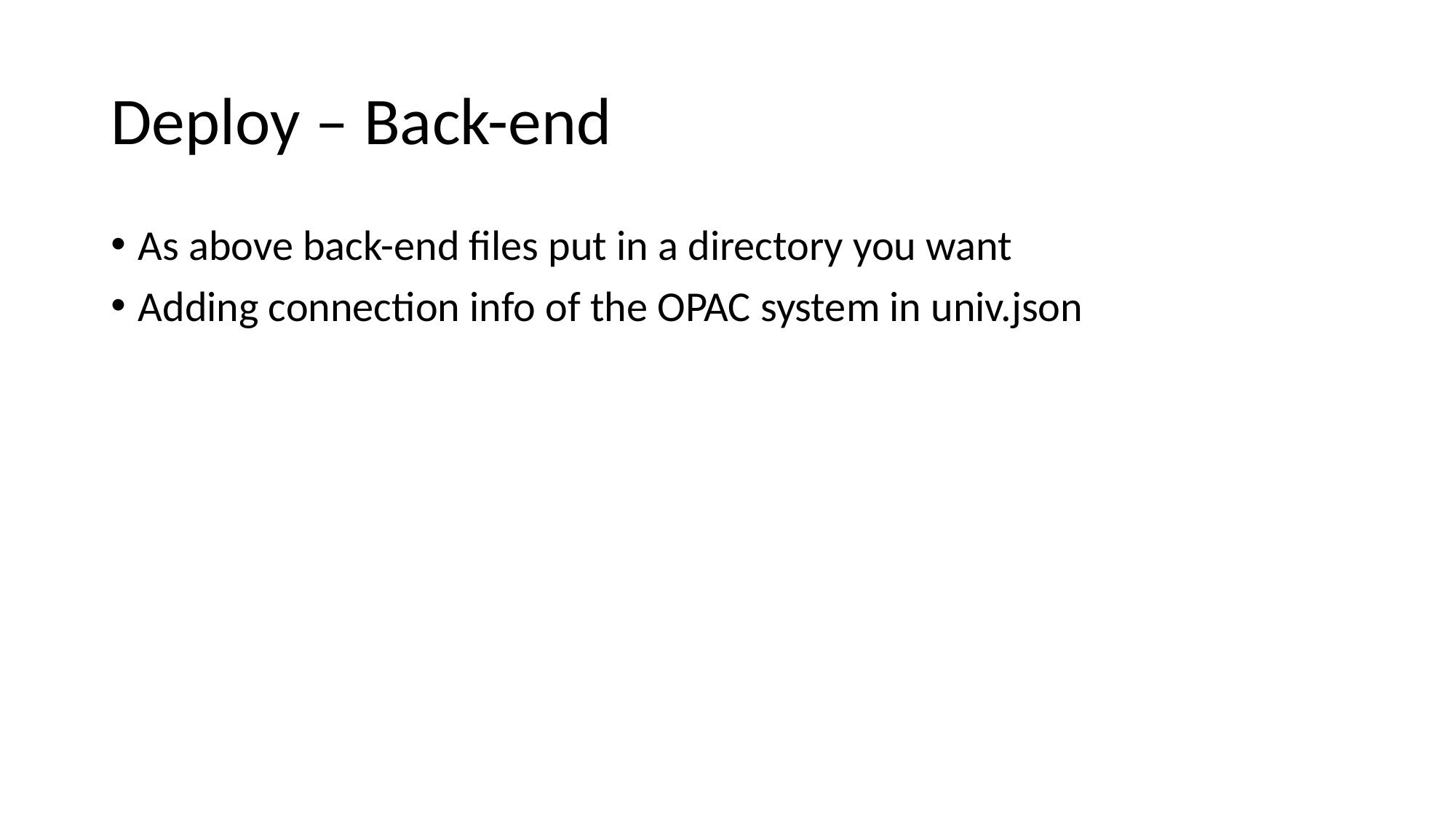

# Deploy – Back-end
As above back-end files put in a directory you want
Adding connection info of the OPAC system in univ.json